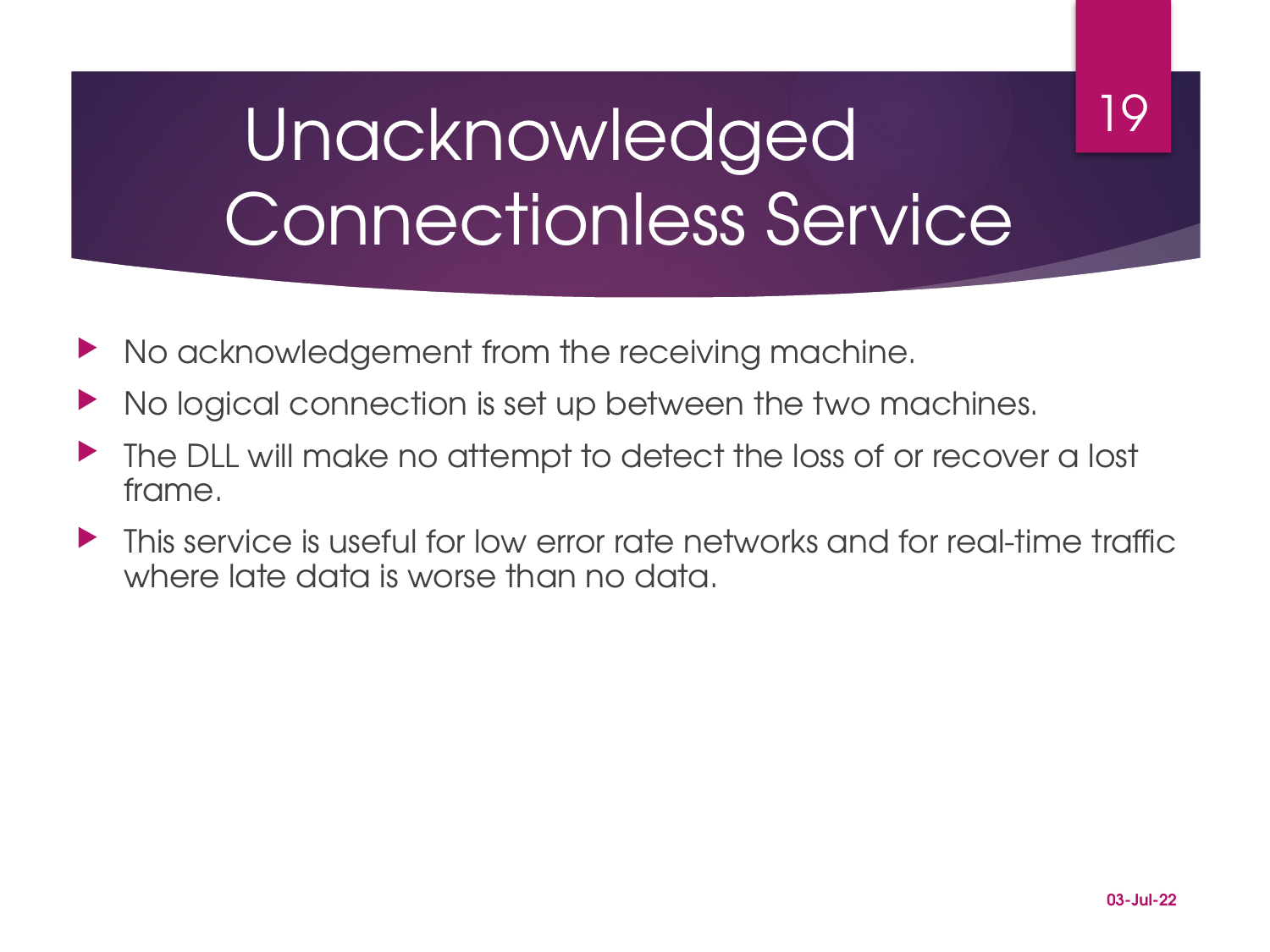

# Unacknowledged     Connectionless Service
19

No acknowledgement from the receiving machine.
No logical connection is set up between the two machines.
The DLL will make no attempt to detect the loss of or recover a lost frame.
This service is useful for low error rate networks and for real-time traffic where late data is worse than no data.
03-Jul-22